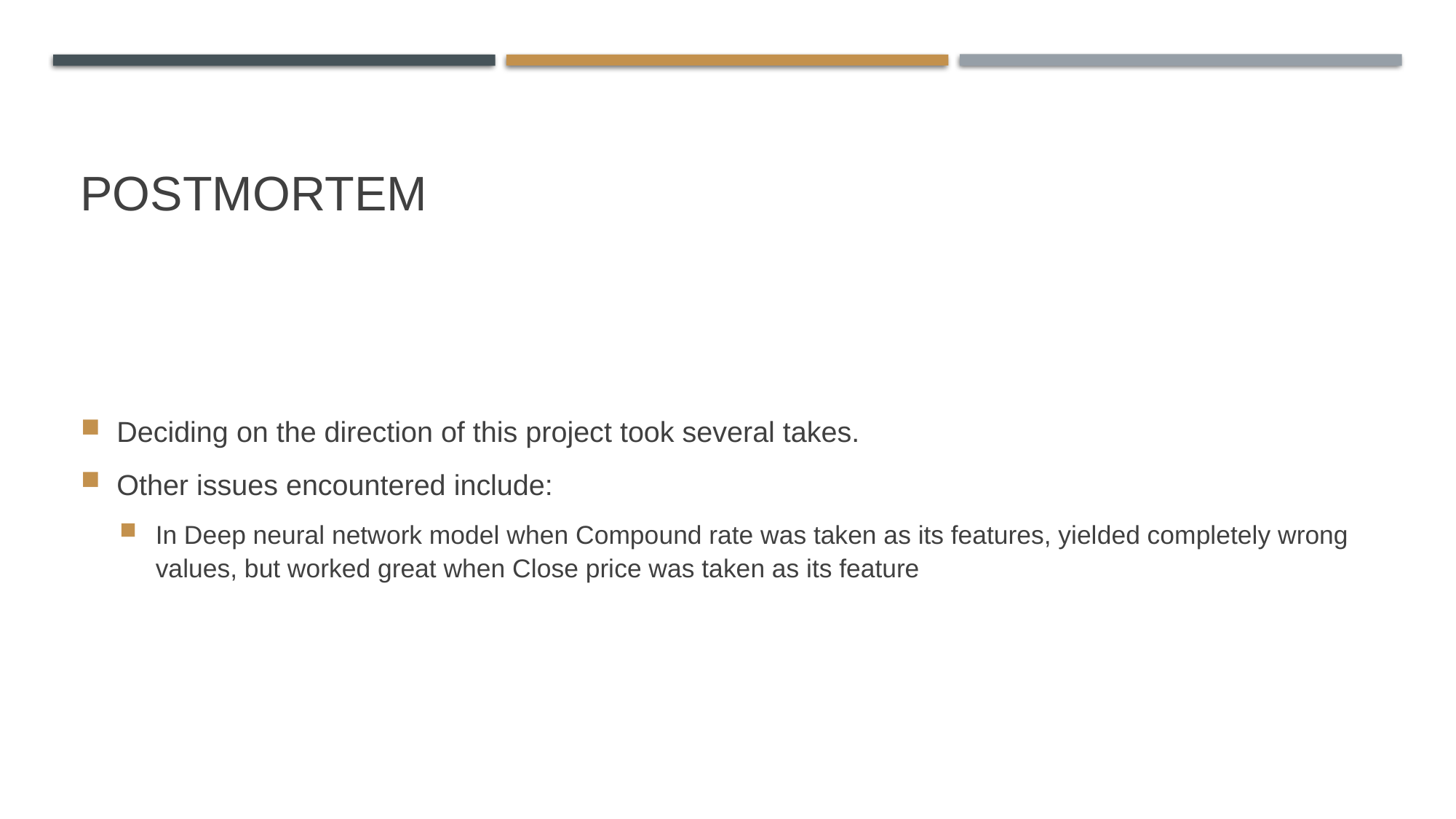

# postmortem
Deciding on the direction of this project took several takes.
Other issues encountered include:
In Deep neural network model when Compound rate was taken as its features, yielded completely wrong values, but worked great when Close price was taken as its feature